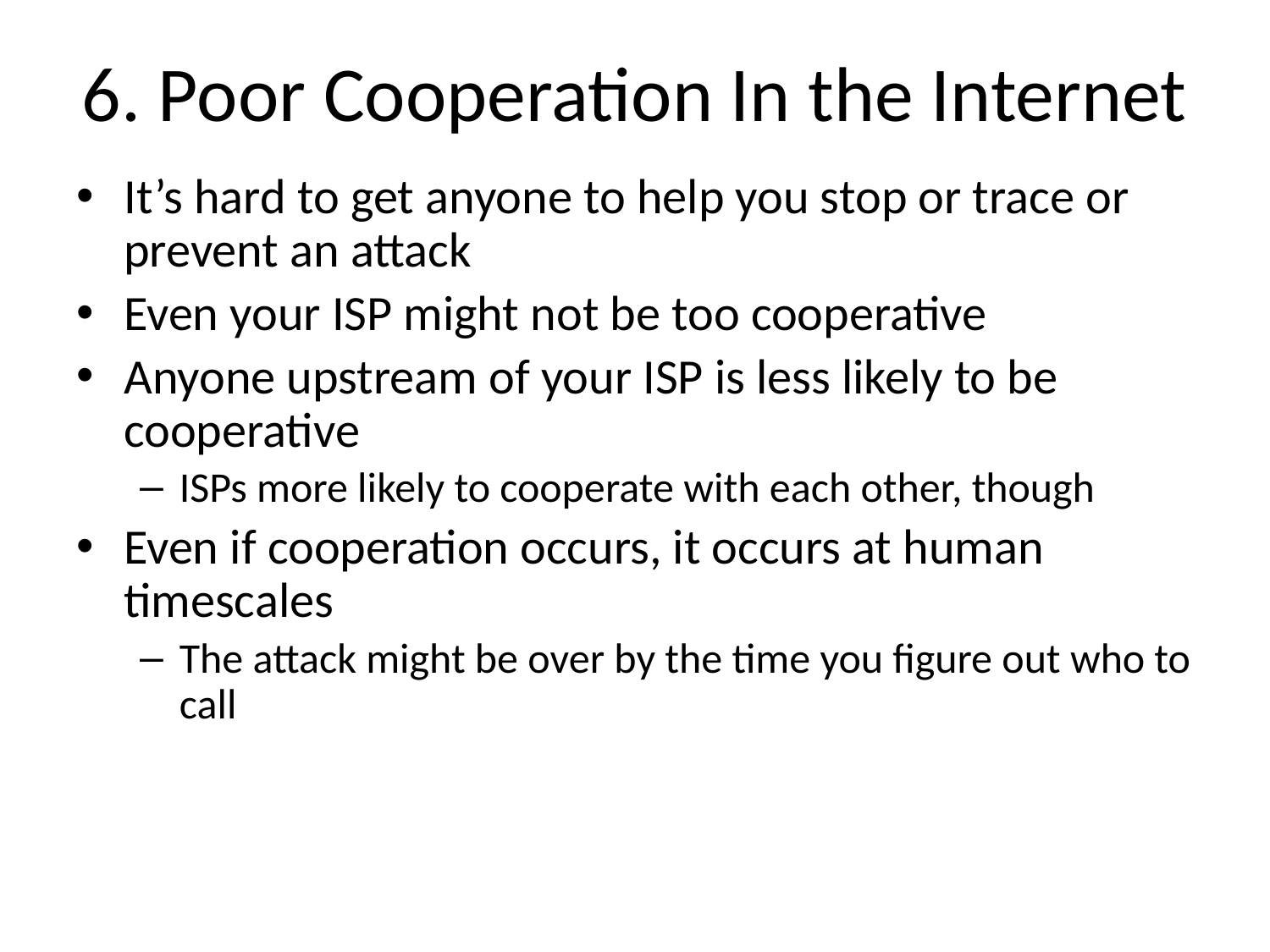

# 6. Poor Cooperation In the Internet
It’s hard to get anyone to help you stop or trace or prevent an attack
Even your ISP might not be too cooperative
Anyone upstream of your ISP is less likely to be cooperative
ISPs more likely to cooperate with each other, though
Even if cooperation occurs, it occurs at human timescales
The attack might be over by the time you figure out who to call